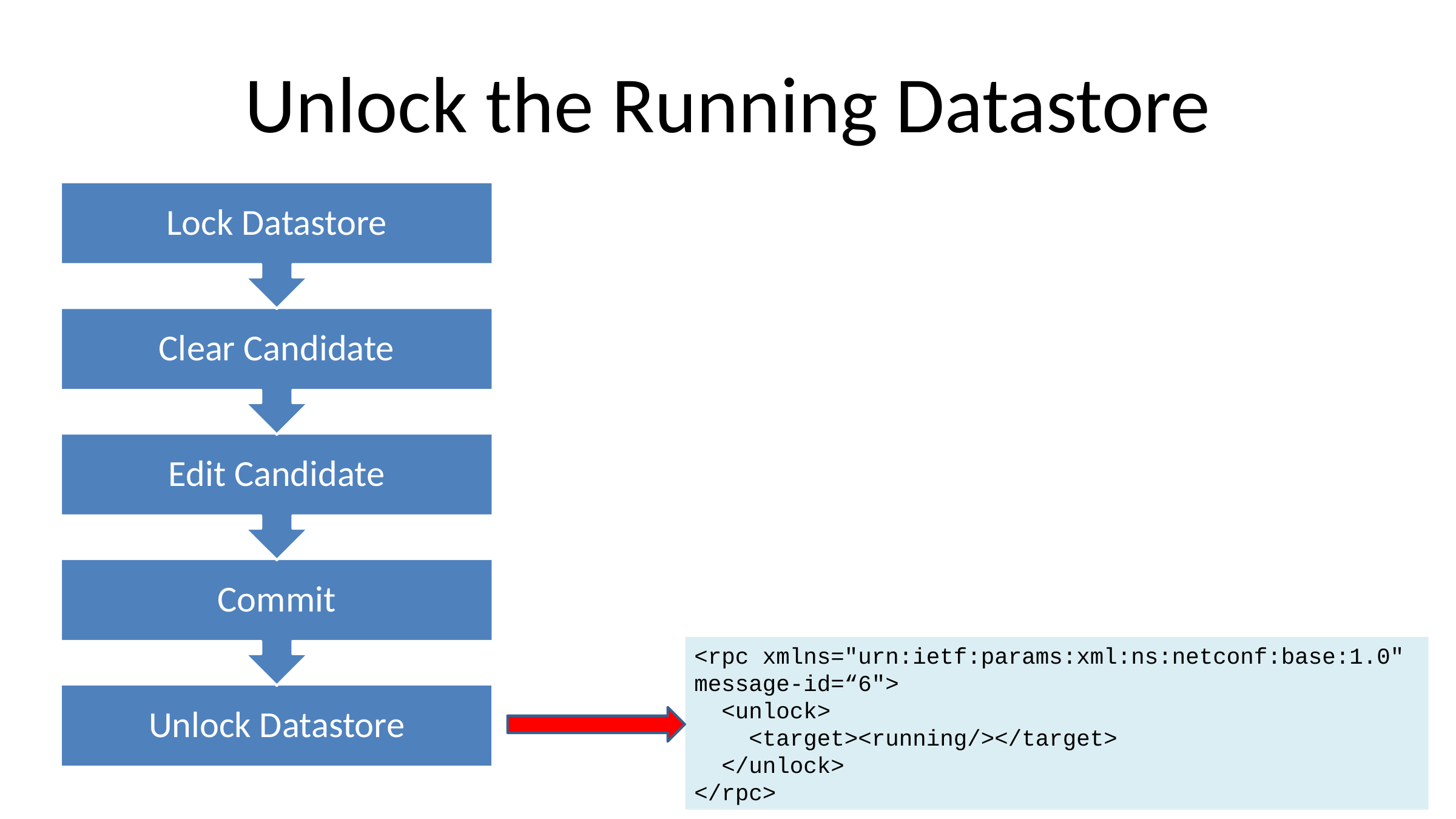

# Unlock the Running Datastore
Unlock Datastore
Commit
Edit Candidate
Clear Candidate
Lock Datastore
<rpc xmlns="urn:ietf:params:xml:ns:netconf:base:1.0" message-id=“6">
  <unlock>
    <target><running/></target>
  </unlock>
</rpc>